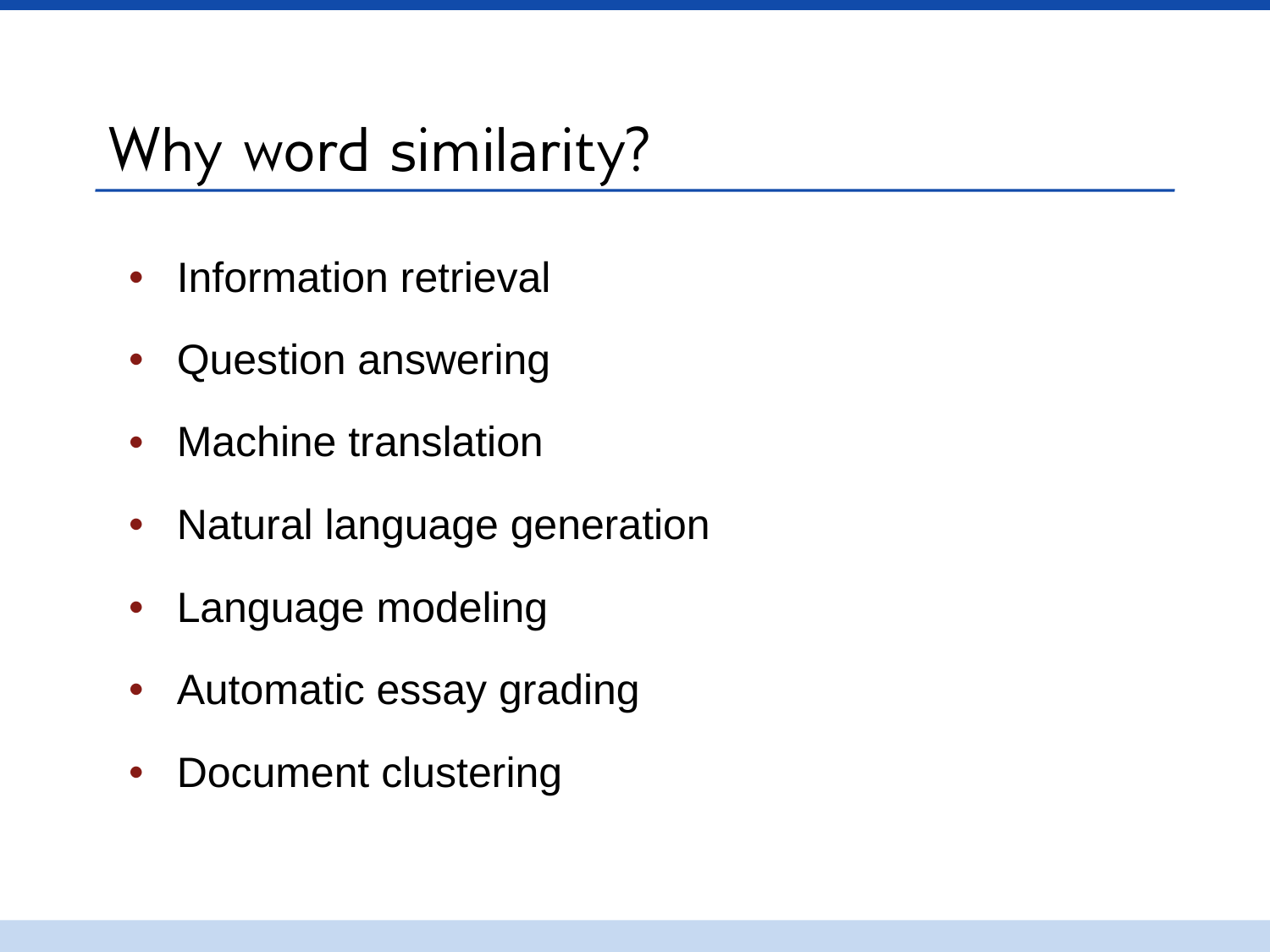

# Why word similarity?
Information retrieval
Question answering
Machine translation
Natural language generation
Language modeling
Automatic essay grading
Document clustering